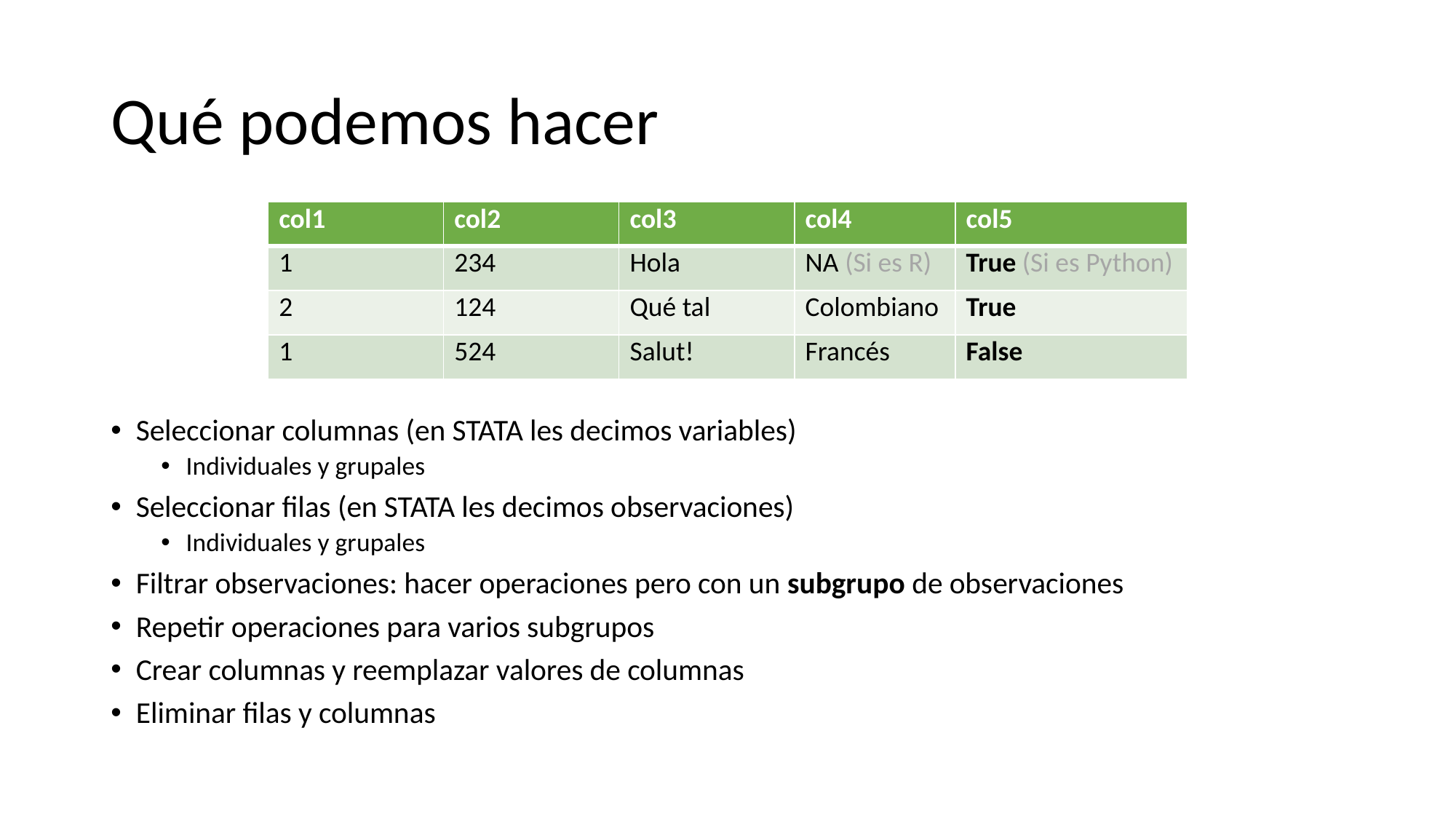

# Qué podemos hacer
| col1 | col2 | col3 | col4 | col5 |
| --- | --- | --- | --- | --- |
| 1 | 234 | Hola | NA (Si es R) | True (Si es Python) |
| 2 | 124 | Qué tal | Colombiano | True |
| 1 | 524 | Salut! | Francés | False |
Seleccionar columnas (en STATA les decimos variables)
Individuales y grupales
Seleccionar filas (en STATA les decimos observaciones)
Individuales y grupales
Filtrar observaciones: hacer operaciones pero con un subgrupo de observaciones
Repetir operaciones para varios subgrupos
Crear columnas y reemplazar valores de columnas
Eliminar filas y columnas